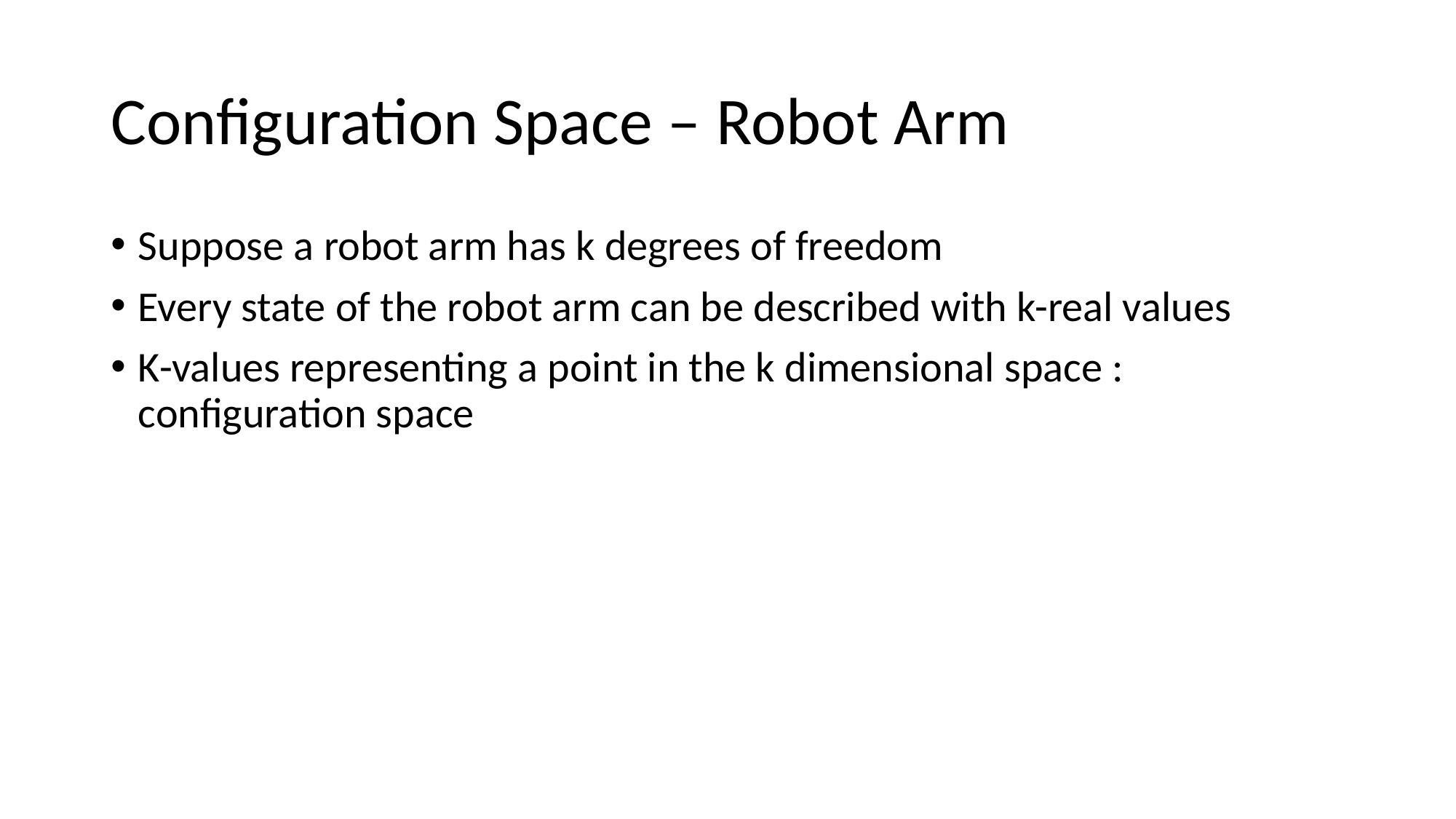

# Configuration Space – Robot Arm
Suppose a robot arm has k degrees of freedom
Every state of the robot arm can be described with k-real values
K-values representing a point in the k dimensional space : configuration space